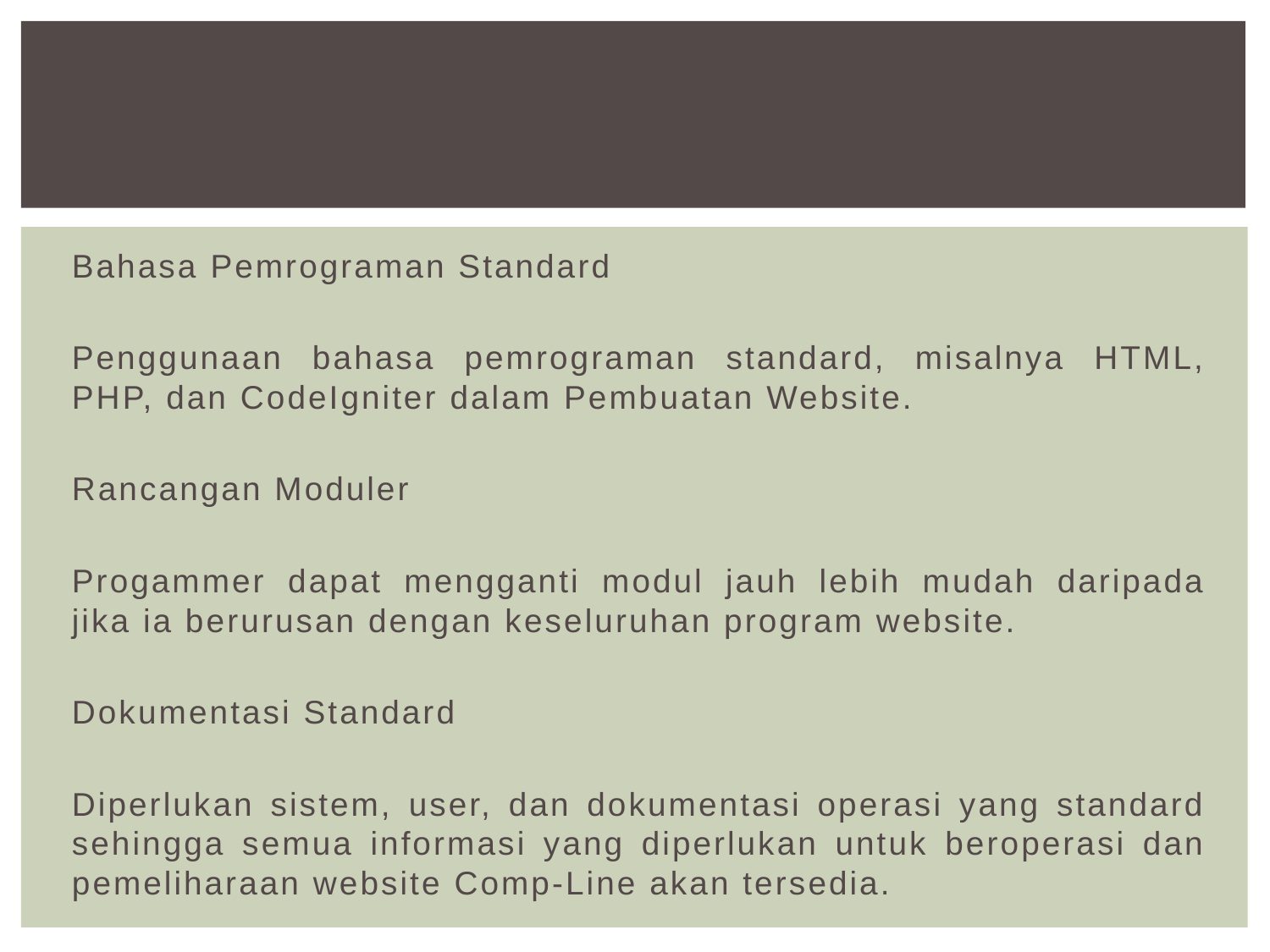

Bahasa Pemrograman Standard

Penggunaan bahasa pemrograman standard, misalnya HTML, PHP, dan CodeIgniter dalam Pembuatan Website.

Rancangan Moduler

Progammer dapat mengganti modul jauh lebih mudah daripada jika ia berurusan dengan keseluruhan program website.

Dokumentasi Standard

Diperlukan sistem, user, dan dokumentasi operasi yang standard sehingga semua informasi yang diperlukan untuk beroperasi dan pemeliharaan website Comp-Line akan tersedia.